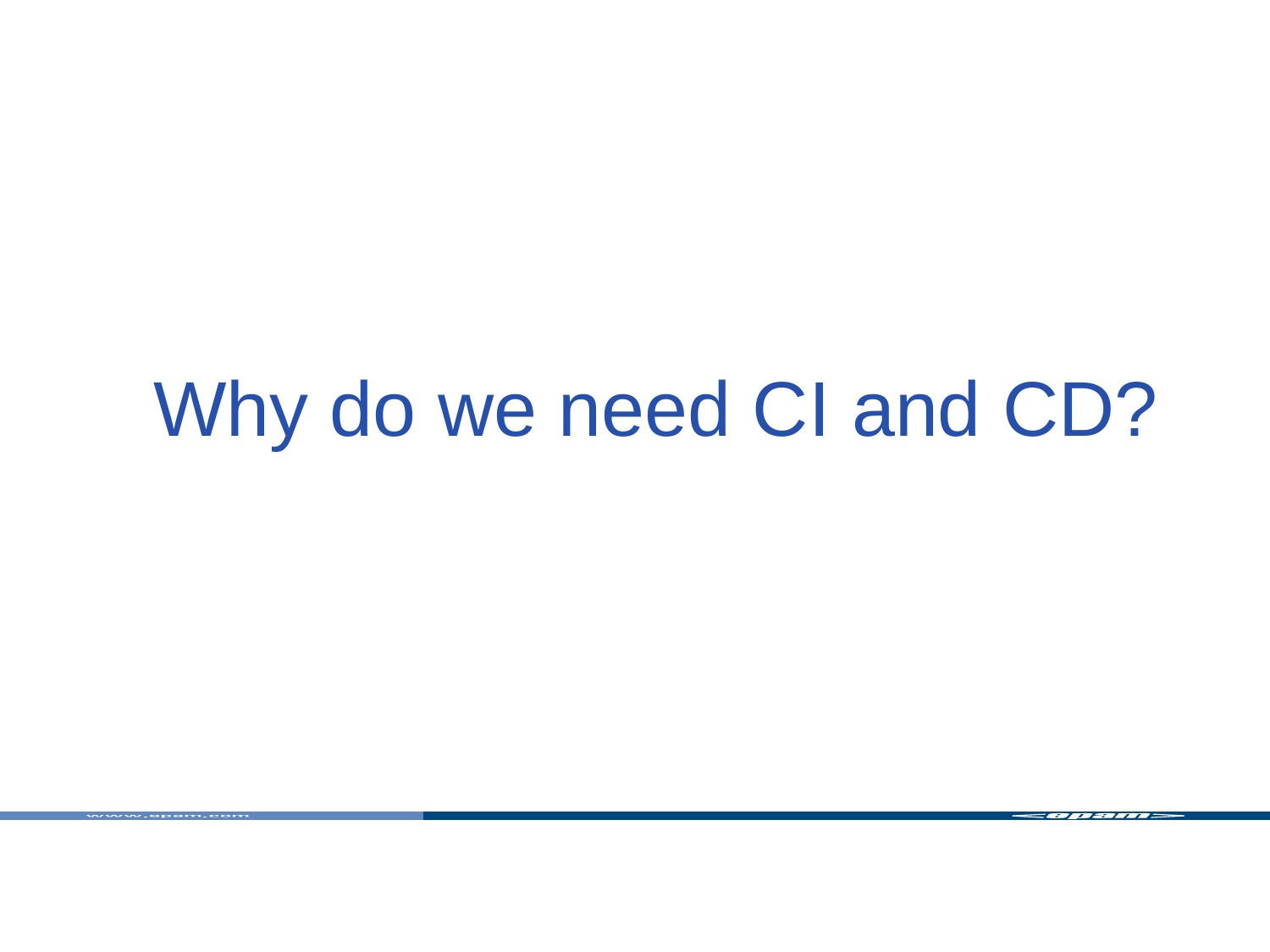

# Why do we need CI and CD?